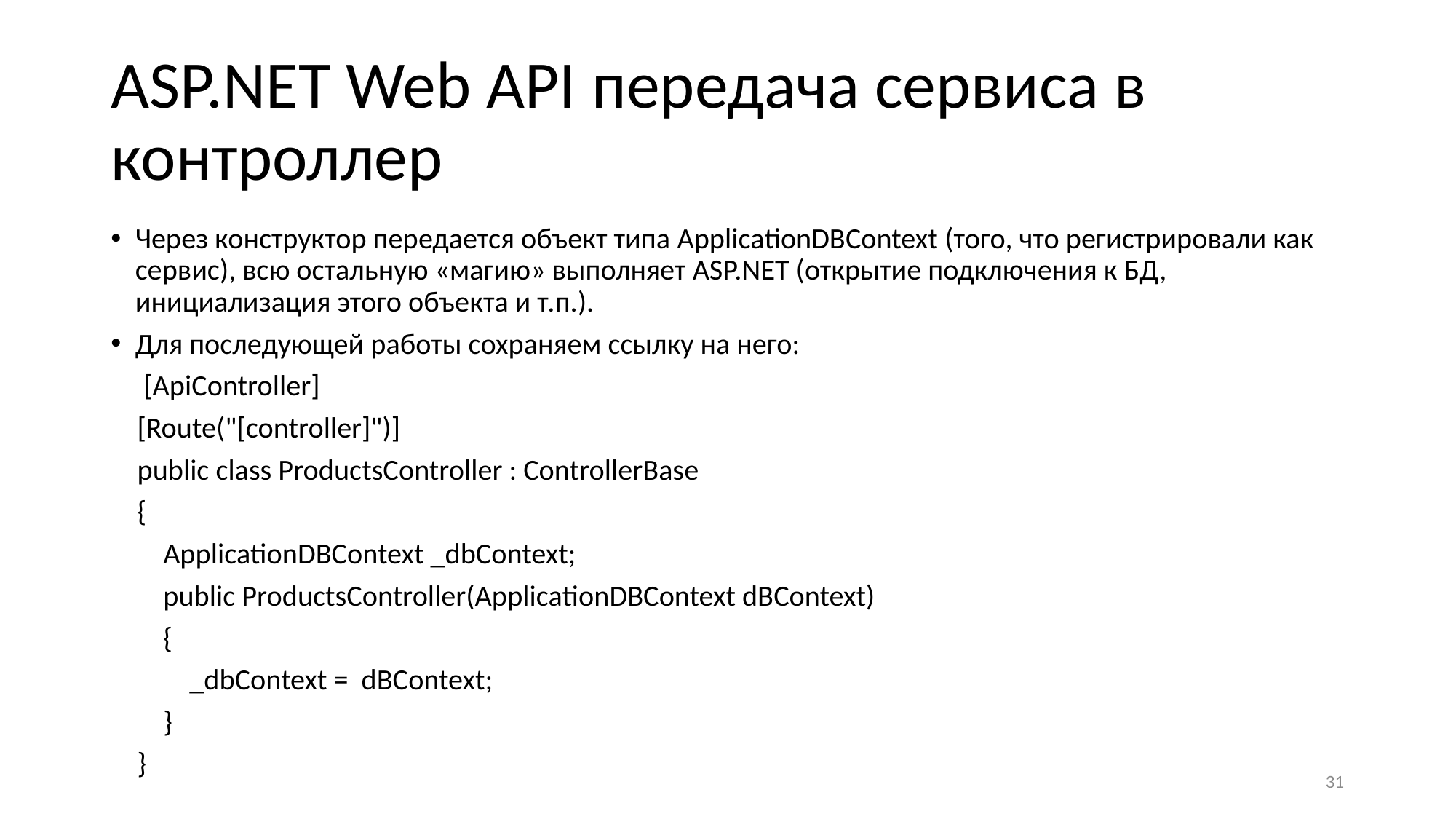

# ASP.NET Web API передача сервиса в контроллер
Через конструктор передается объект типа ApplicationDBContext (того, что регистрировали как сервис), всю остальную «магию» выполняет ASP.NET (открытие подключения к БД, инициализация этого объекта и т.п.).
Для последующей работы сохраняем ссылку на него:
     [ApiController]
    [Route("[controller]")]
    public class ProductsController : ControllerBase
    {
        ApplicationDBContext _dbContext;
        public ProductsController(ApplicationDBContext dBContext)
        {
            _dbContext =  dBContext;
        }
    }
31